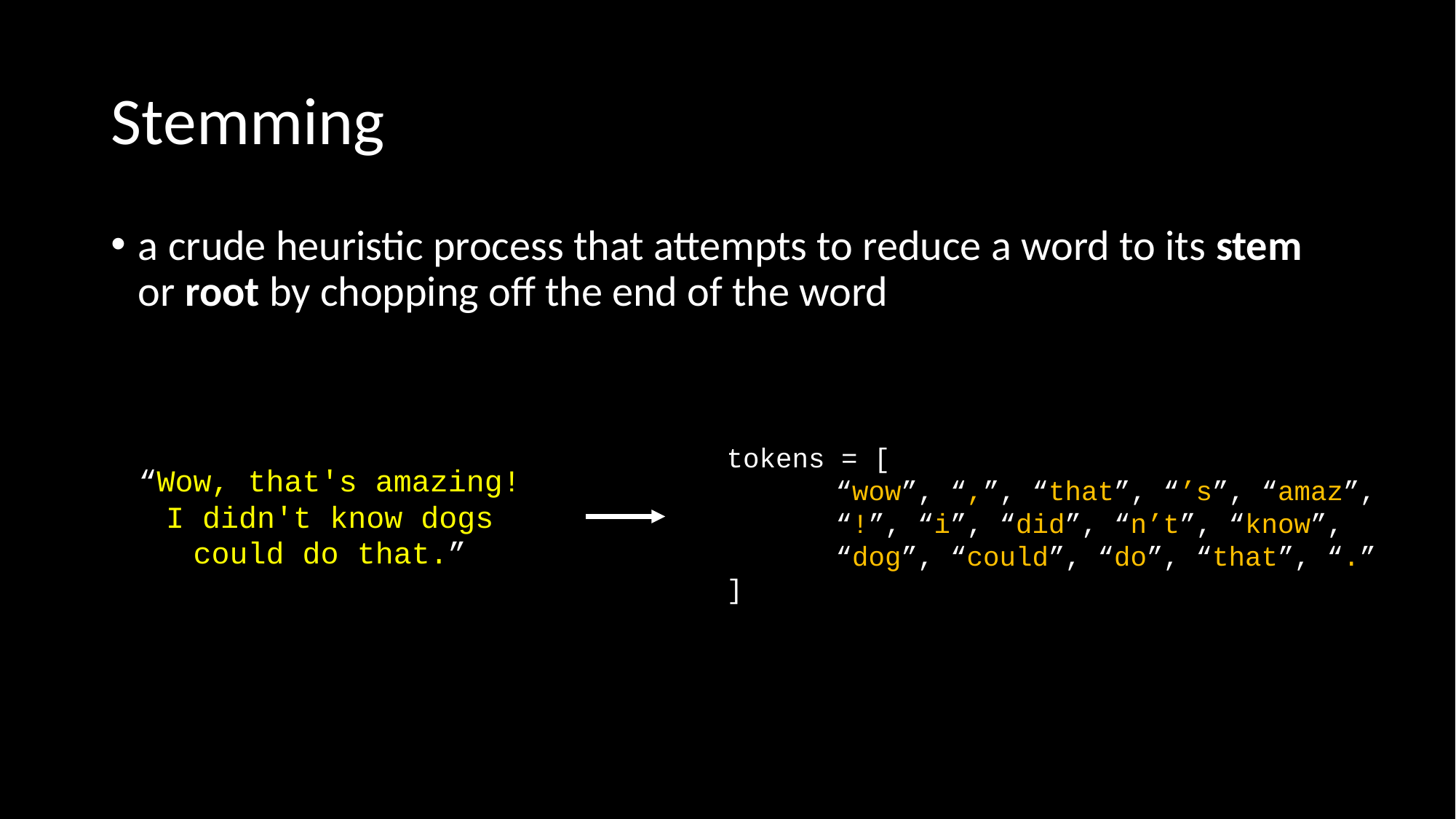

# Stemming
a crude heuristic process that attempts to reduce a word to its stem or root by chopping off the end of the word

tokens = [
	“wow”, “,”, “that”, “’s”, “amaz”, 	“!”, “i”, “did”, “n’t”, “know”, 	“dog”, “could”, “do”, “that”, “.”
]
“Wow, that's amazing! I didn't know dogs could do that.”